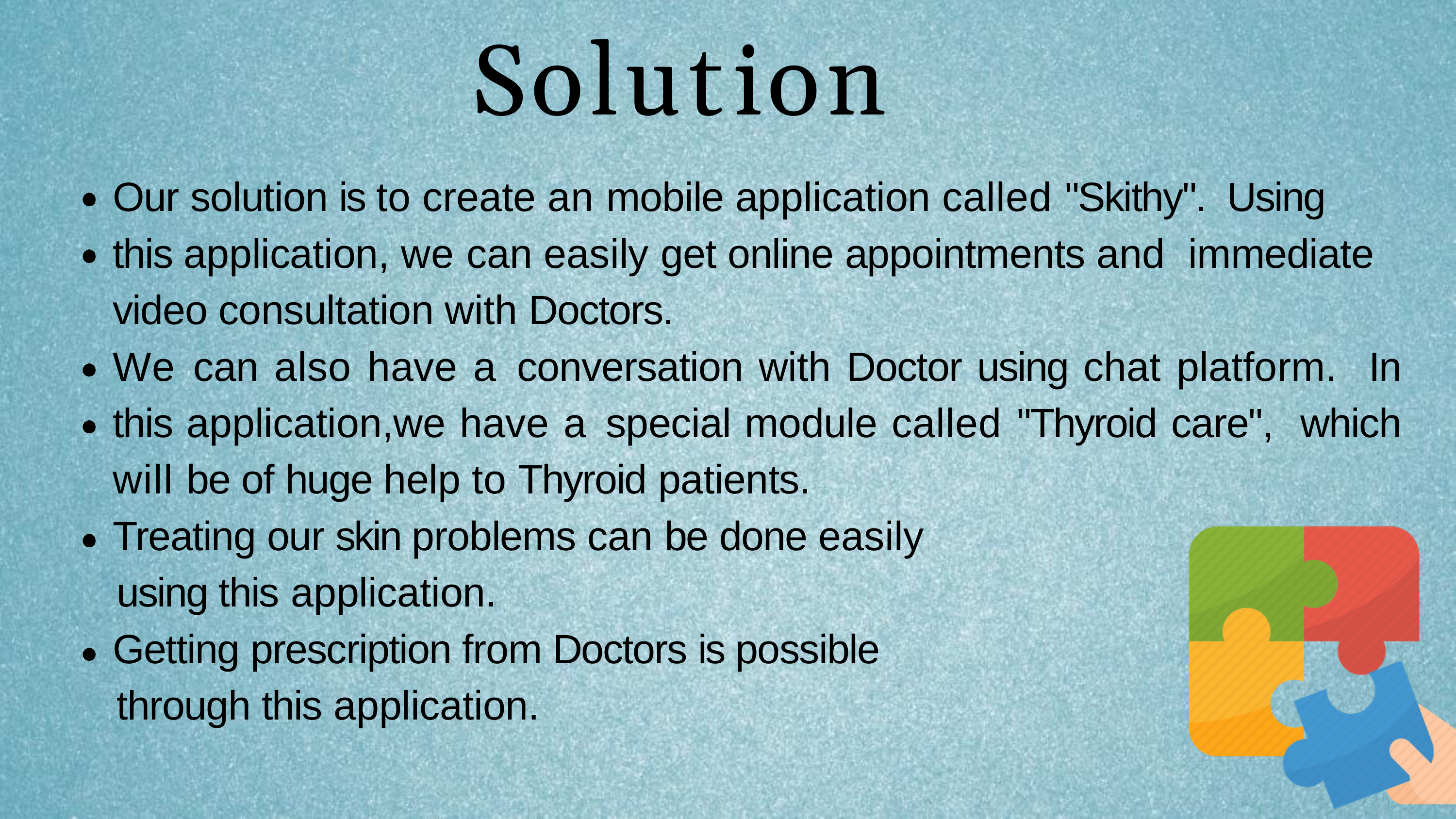

# Solution
Our solution is to create an mobile application called "Skithy".  Using this application, we can easily get online appointments and  immediate video consultation with Doctors.
We can also have a conversation with Doctor using chat platform.  In this application,we have a special module called "Thyroid care",  which will be of huge help to Thyroid patients.
Treating our skin problems can be done easily  using this application.
Getting prescription from Doctors is possible  through this application.